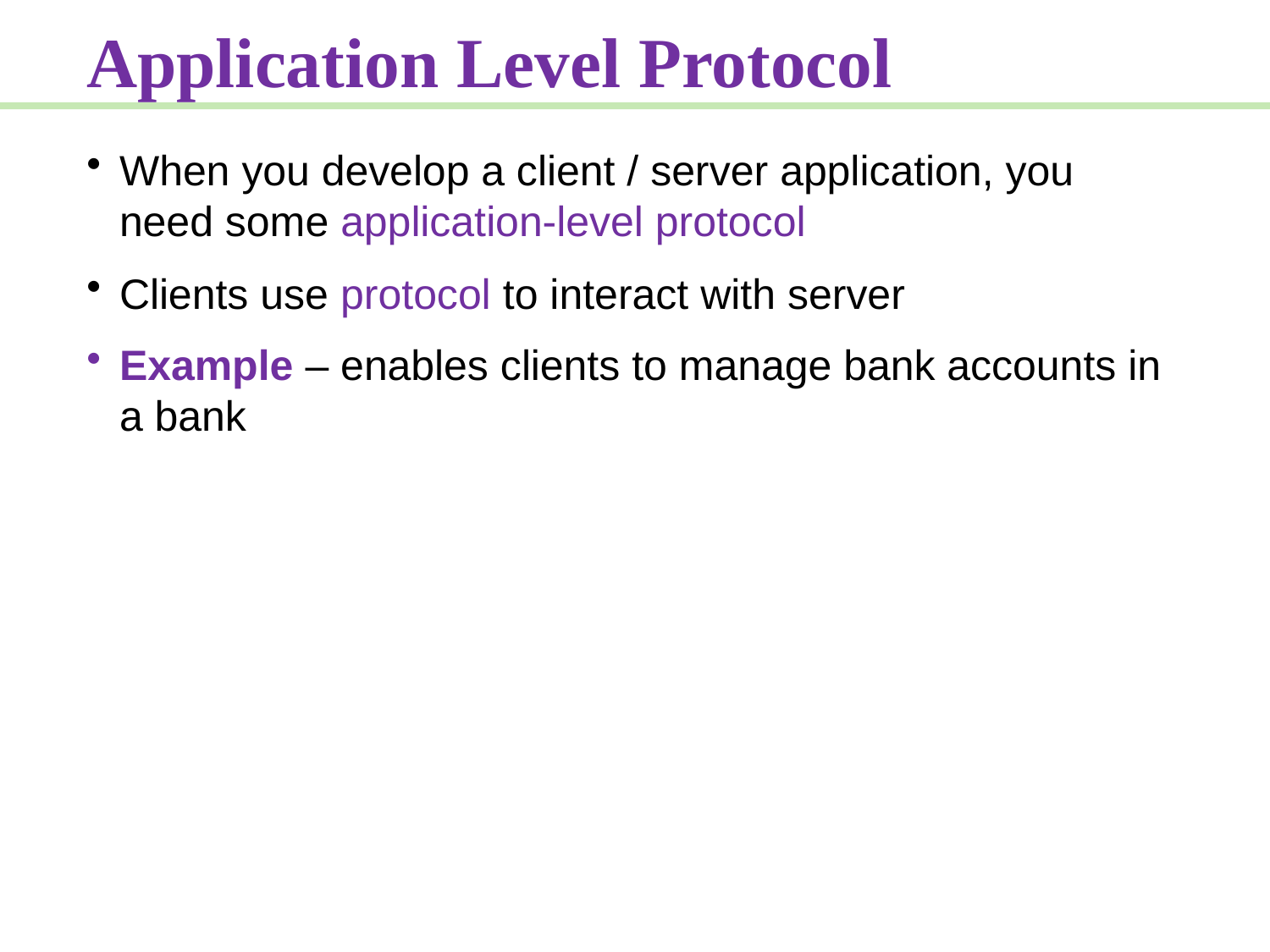

Application Level Protocol
When you develop a client / server application, you need some application-level protocol
Clients use protocol to interact with server
Example – enables clients to manage bank accounts in a bank